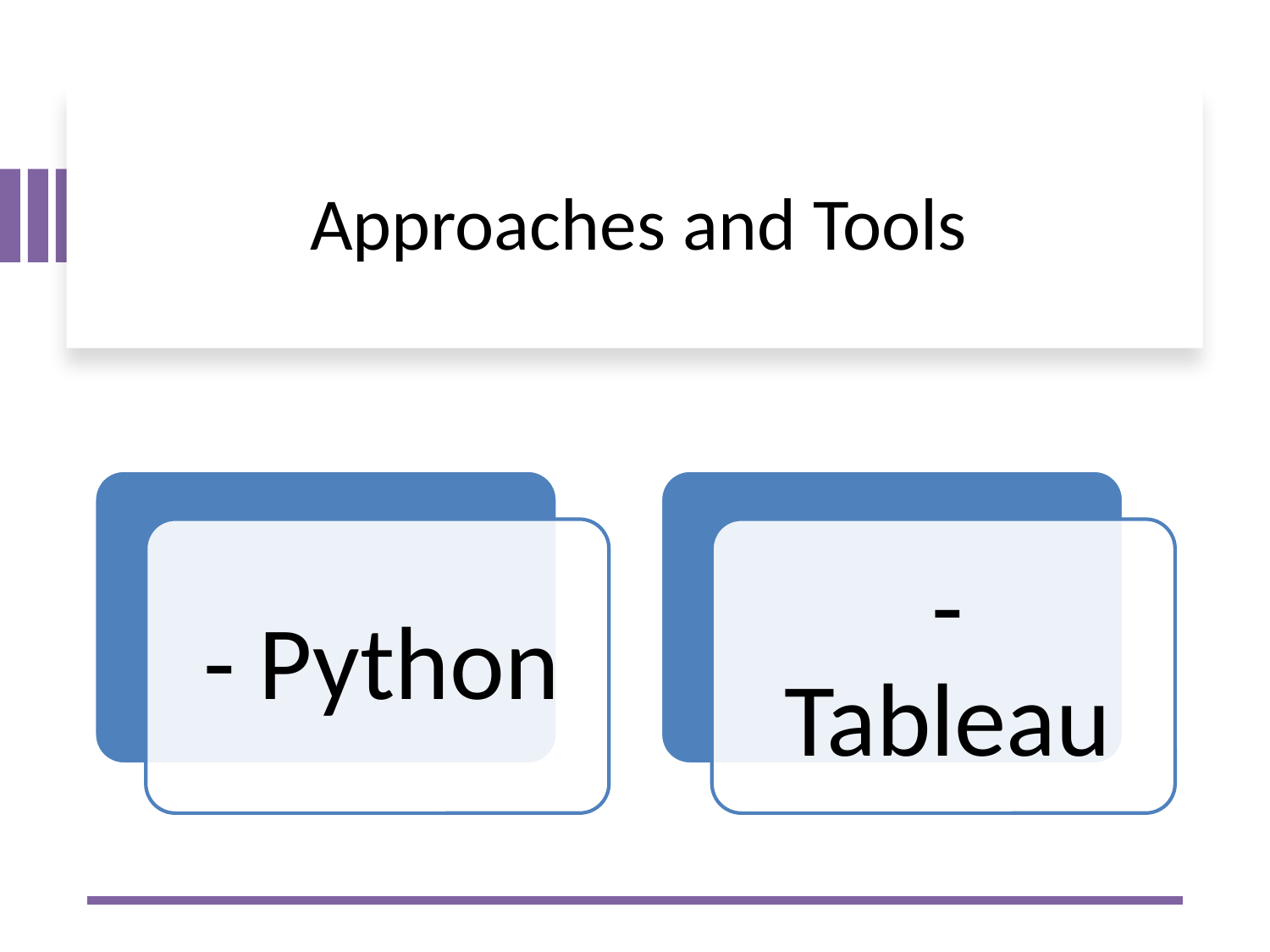

# Approaches and Tools

- Python
- Tableau